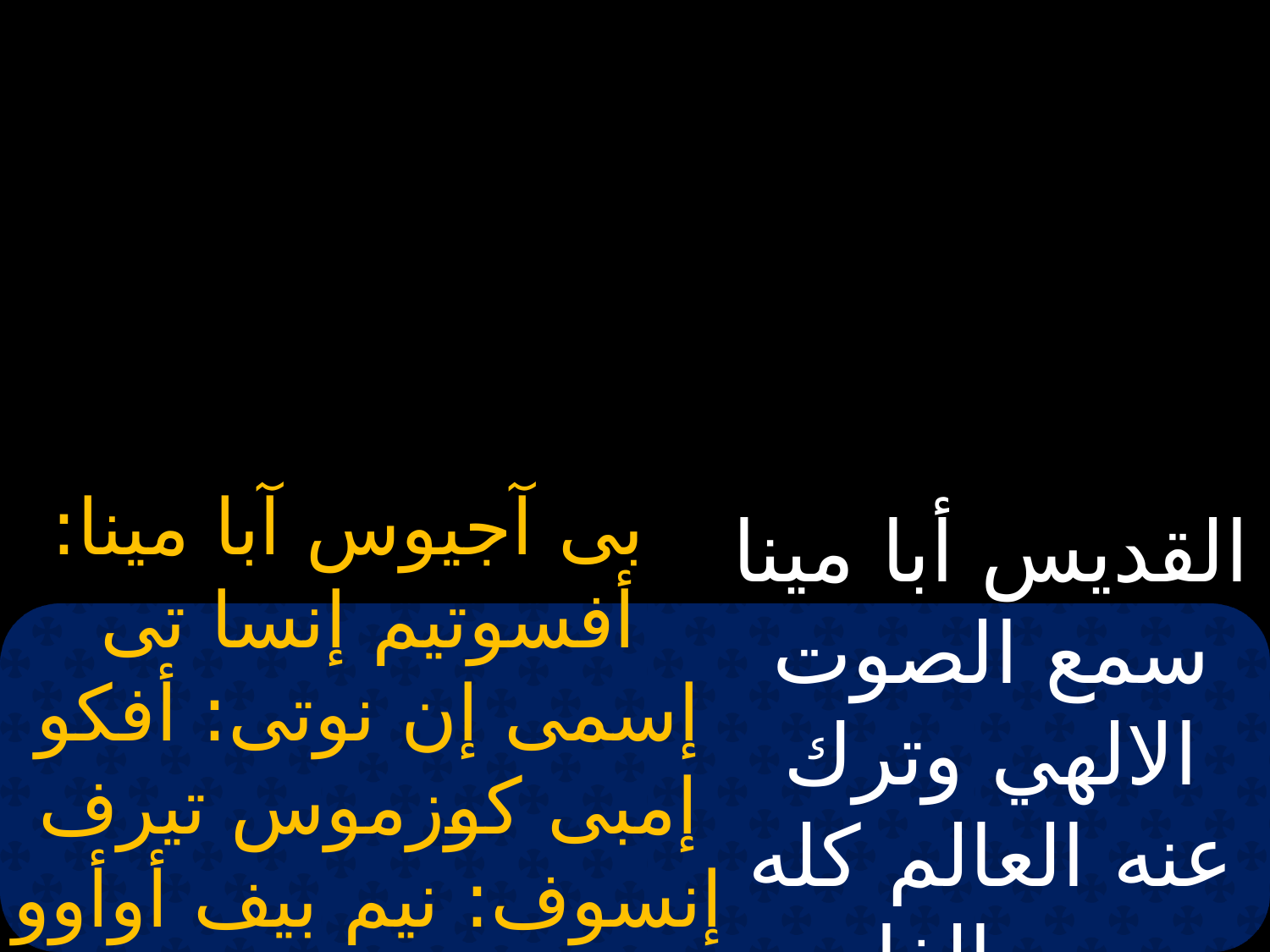

القديس أبا مينا سمع الصوت الالهي وترك عنه العالم كله ومجده الفاسد.
  بى آجيوس آبا مينا: أفسوتيم إنسا تى إسمى إن نوتى: أفكو إمبى كوزموس تيرف إنسوف: نيم بيف أوأوو إثنا طاكو.